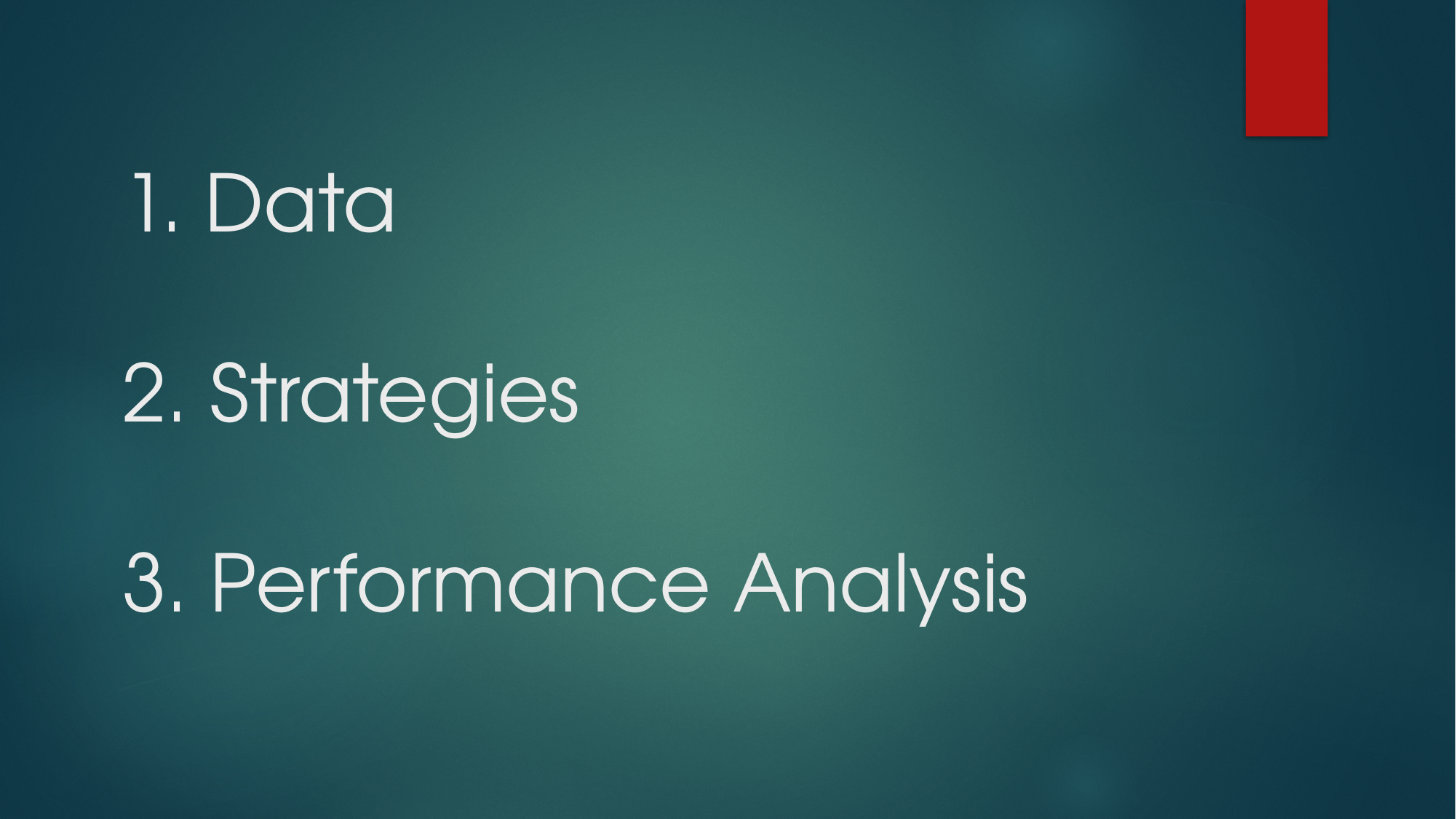

# 1. Data 2. Strategies 3. Performance Analysis